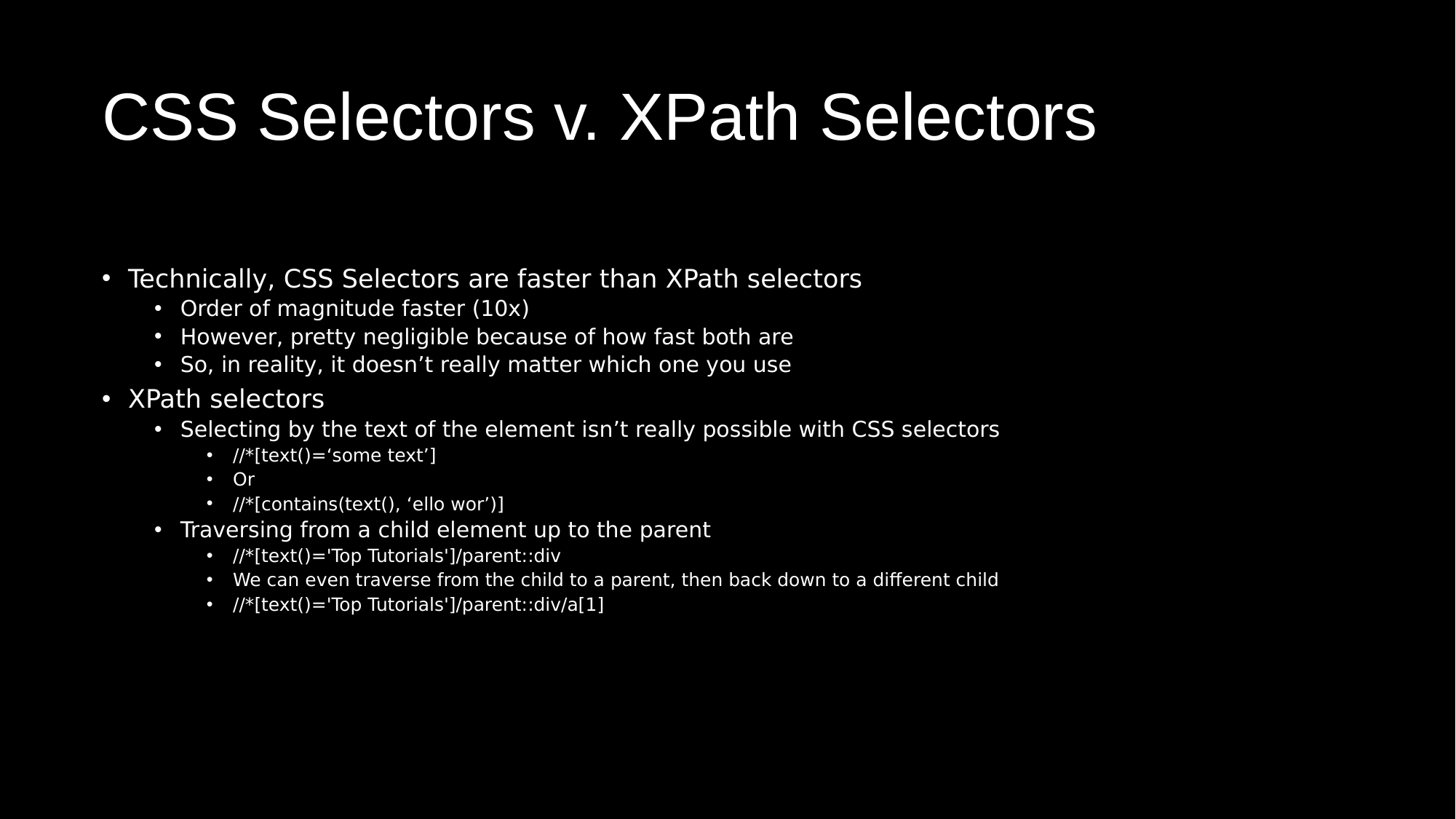

# CSS Selectors v. XPath Selectors
Technically, CSS Selectors are faster than XPath selectors
Order of magnitude faster (10x)
However, pretty negligible because of how fast both are
So, in reality, it doesn’t really matter which one you use
XPath selectors
Selecting by the text of the element isn’t really possible with CSS selectors
//*[text()=‘some text’]
Or
//*[contains(text(), ‘ello wor’)]
Traversing from a child element up to the parent
//*[text()='Top Tutorials']/parent::div
We can even traverse from the child to a parent, then back down to a different child
//*[text()='Top Tutorials']/parent::div/a[1]